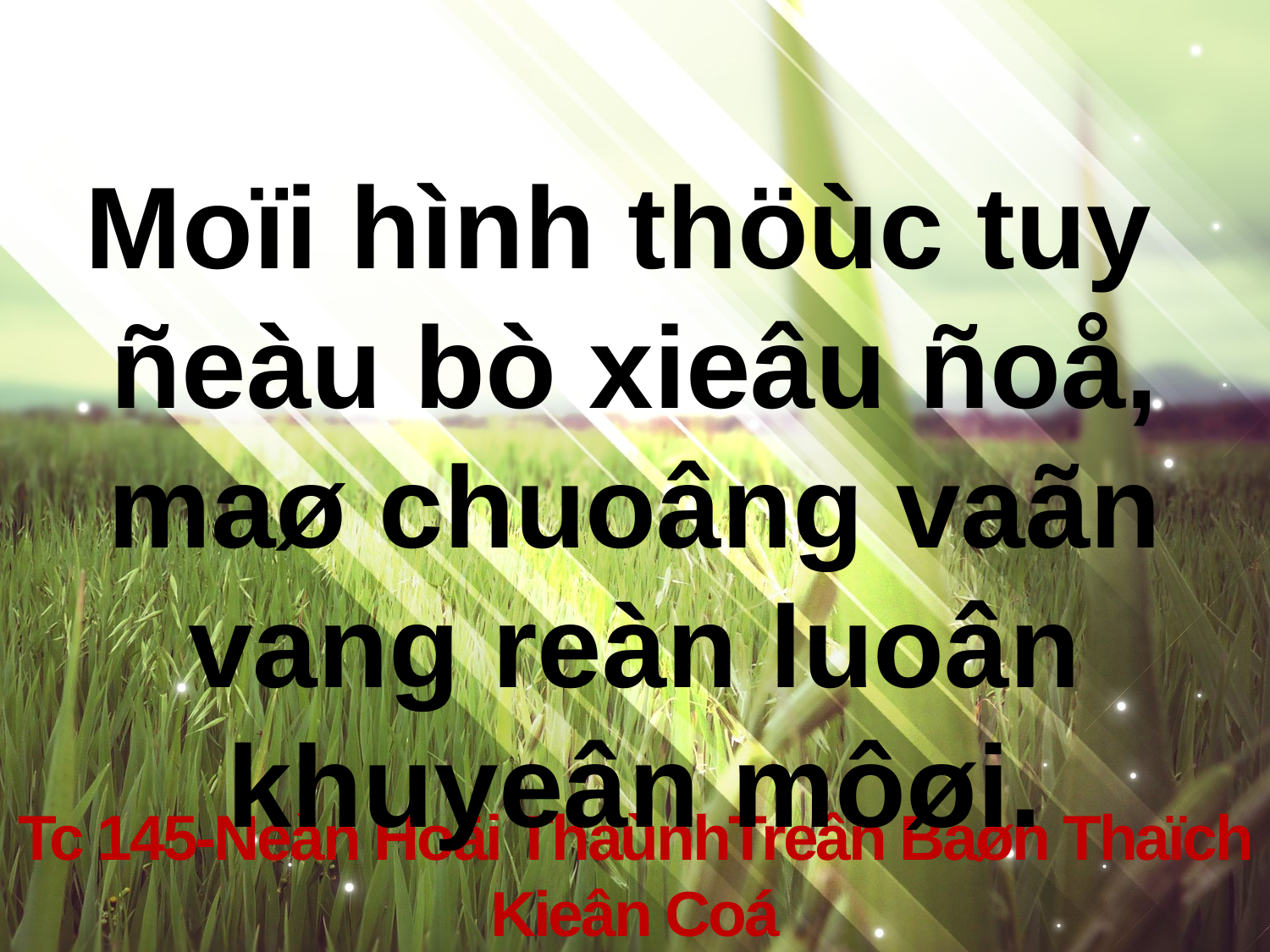

Moïi hình thöùc tuy
ñeàu bò xieâu ñoå, maø chuoâng vaãn vang reàn luoân khuyeân môøi.
Tc 145-Neàn Hoäi ThaùnhTreân Baøn Thaïch Kieân Coá